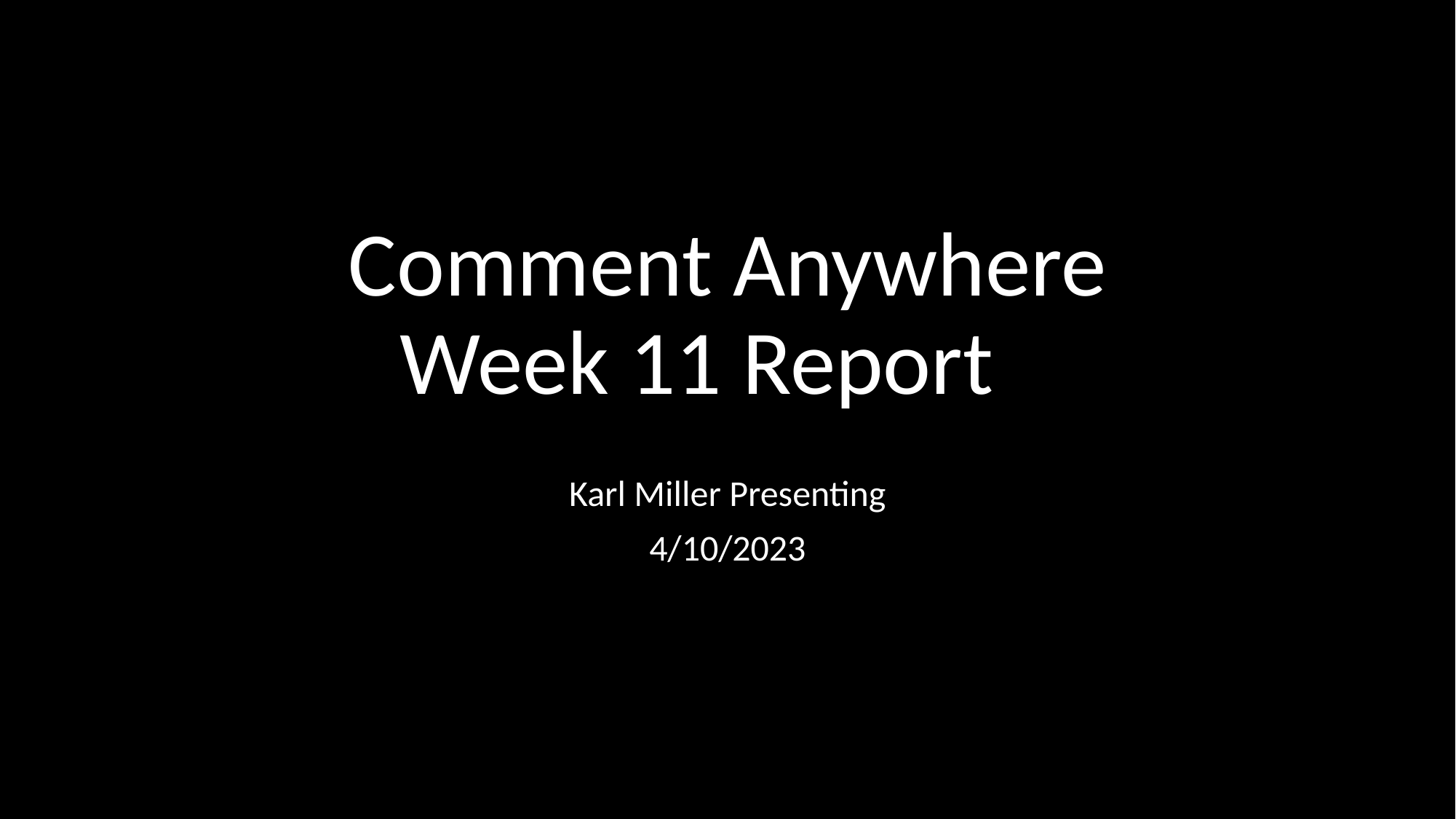

# Comment Anywhere Week 11 Report
Karl Miller Presenting
4/10/2023